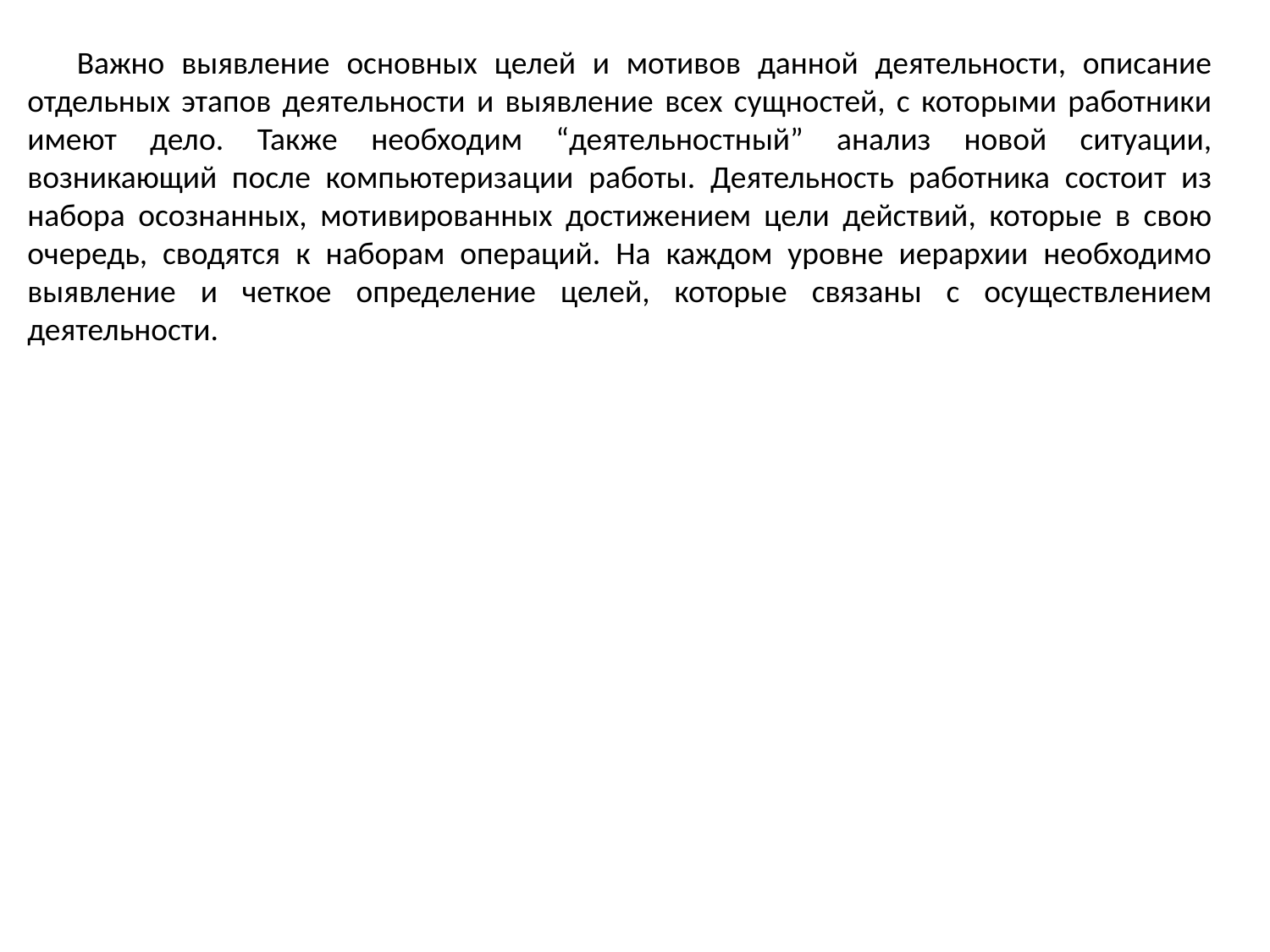

Важно выявление основных целей и мотивов данной деятельности, описание отдельных этапов деятельности и выявление всех сущностей, с которыми работники имеют дело. Также необходим “деятельностный” анализ новой ситуации, возникающий после компьютеризации работы. Деятельность работника состоит из набора осознанных, мотивированных достижением цели действий, которые в свою очередь, сводятся к наборам операций. На каждом уровне иерархии необходимо выявление и четкое определение целей, которые связаны с осуществлением деятельности.